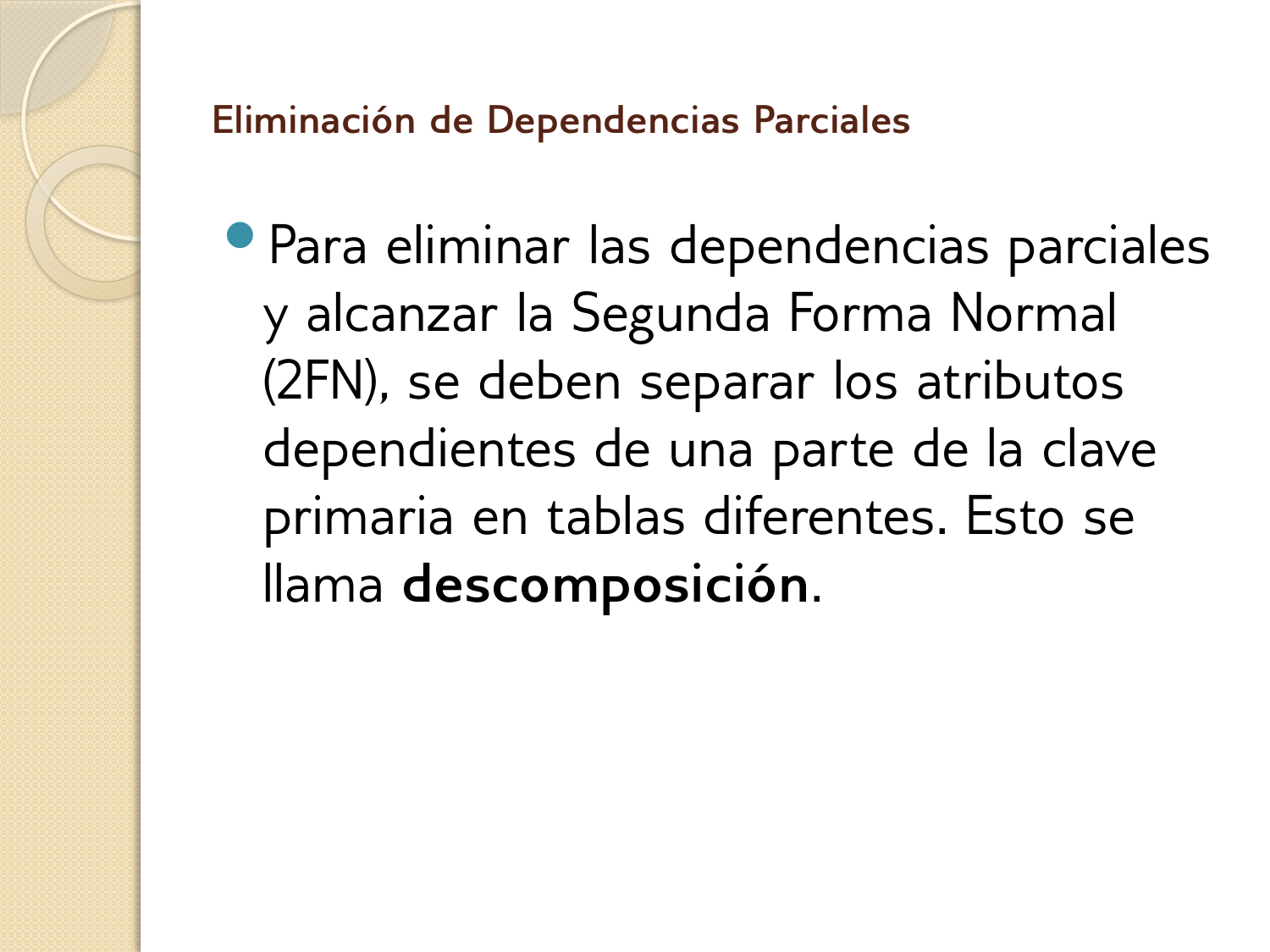

# Eliminación de Dependencias Parciales
Para eliminar las dependencias parciales y alcanzar la Segunda Forma Normal (2FN), se deben separar los atributos dependientes de una parte de la clave primaria en tablas diferentes. Esto se llama descomposición.